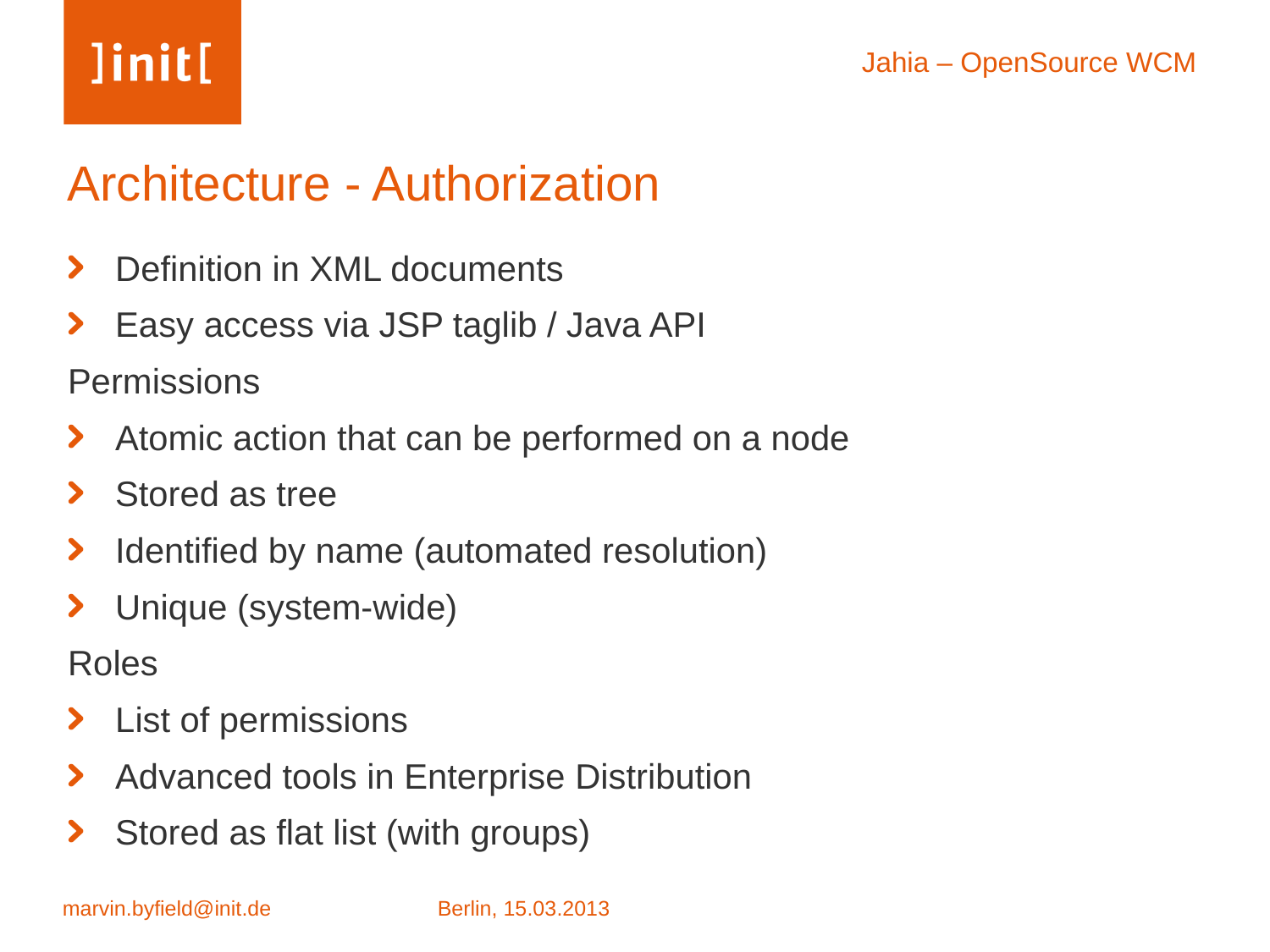

# Architecture - Authorization
Definition in XML documents
Easy access via JSP taglib / Java API
Permissions
Atomic action that can be performed on a node
Stored as tree
Identified by name (automated resolution)
Unique (system-wide)
Roles
List of permissions
Advanced tools in Enterprise Distribution
Stored as flat list (with groups)
Berlin, 15.03.2013
marvin.byfield@init.de